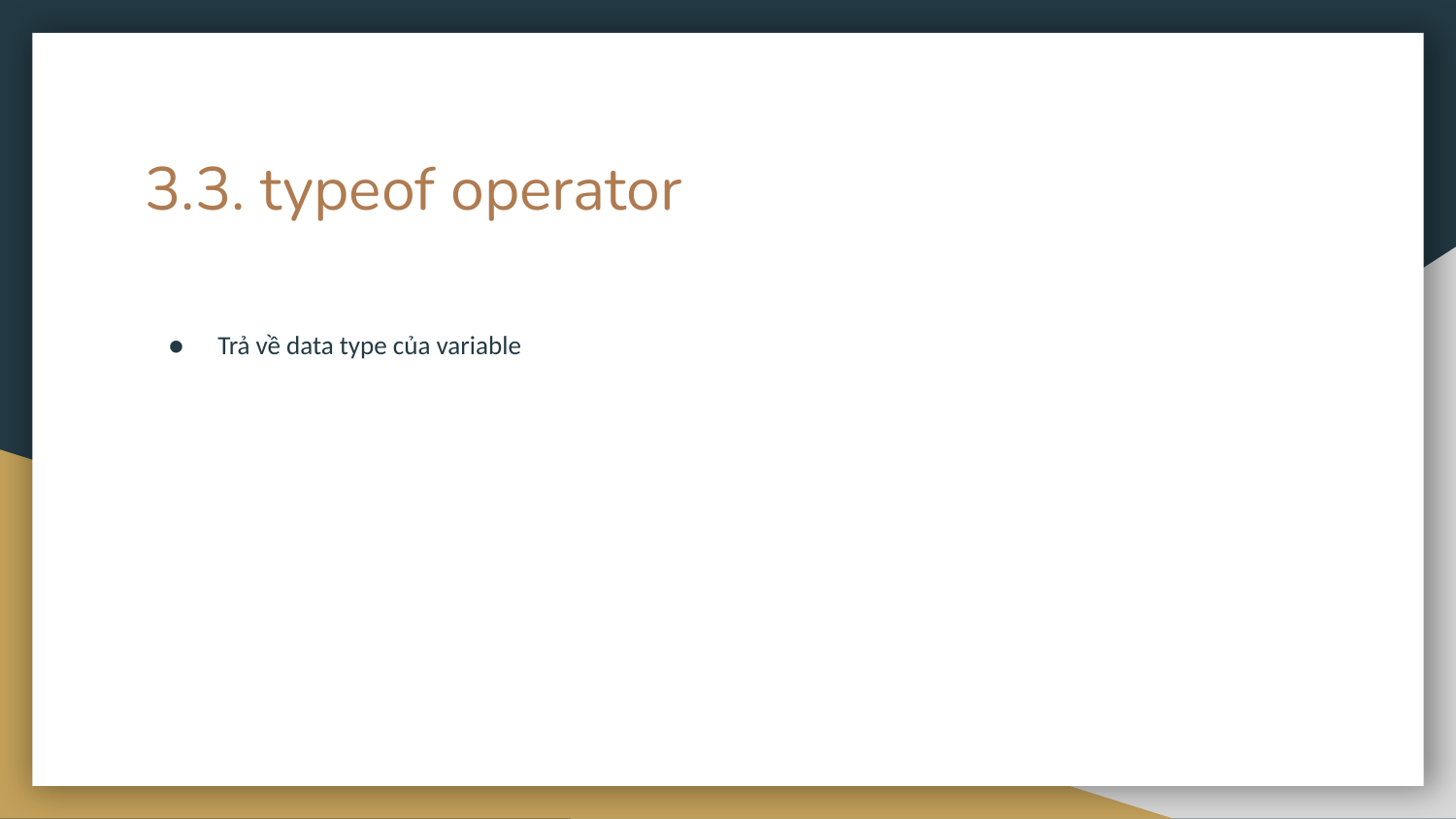

# 3.3. typeof operator
Trả về data type của variable